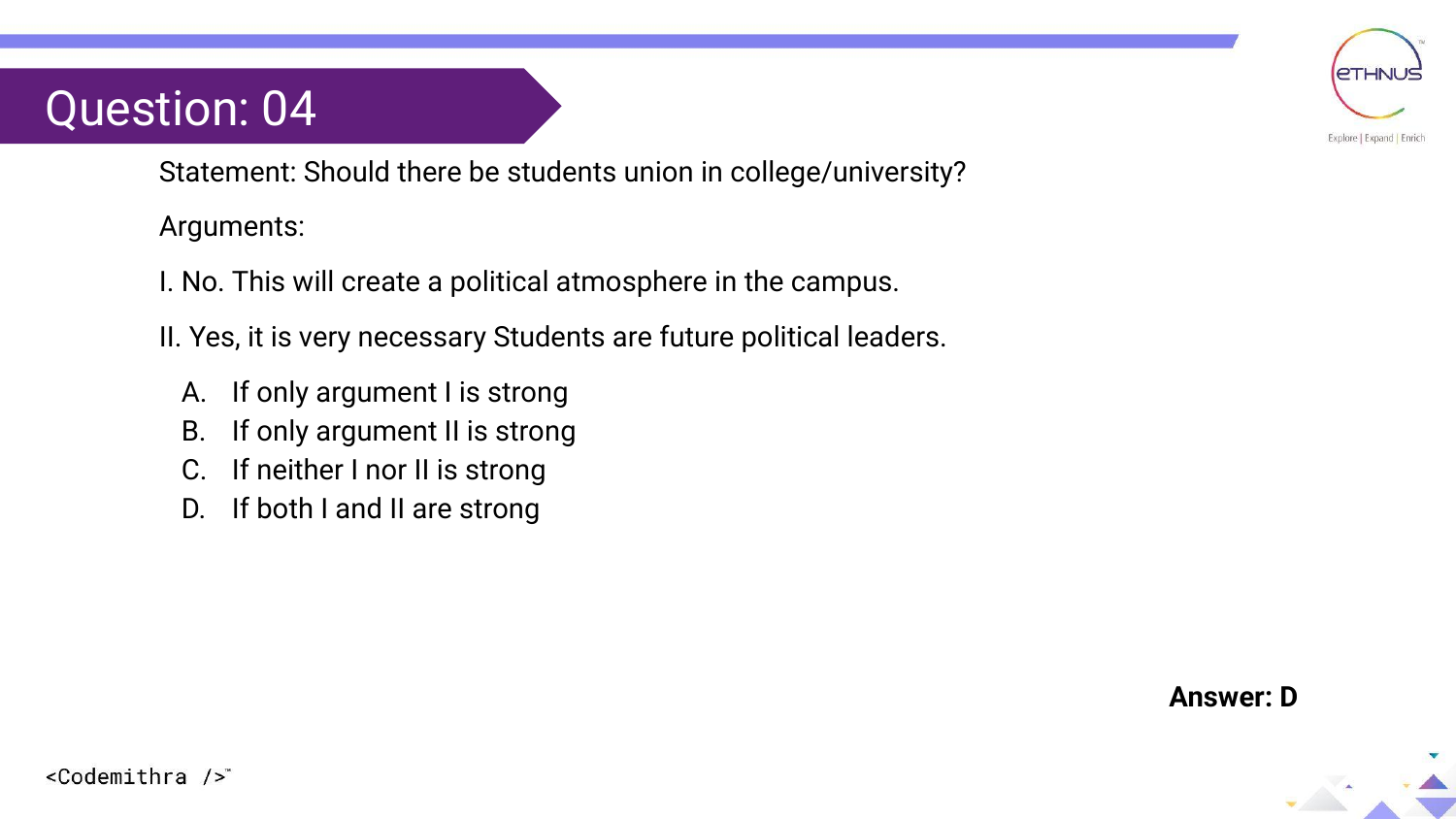

Question: 04
Statement: Should there be students union in college/university?
Arguments:
I. No. This will create a political atmosphere in the campus.
II. Yes, it is very necessary Students are future political leaders.
If only argument I is strong
If only argument II is strong
If neither I nor II is strong
If both I and II are strong
Answer: D